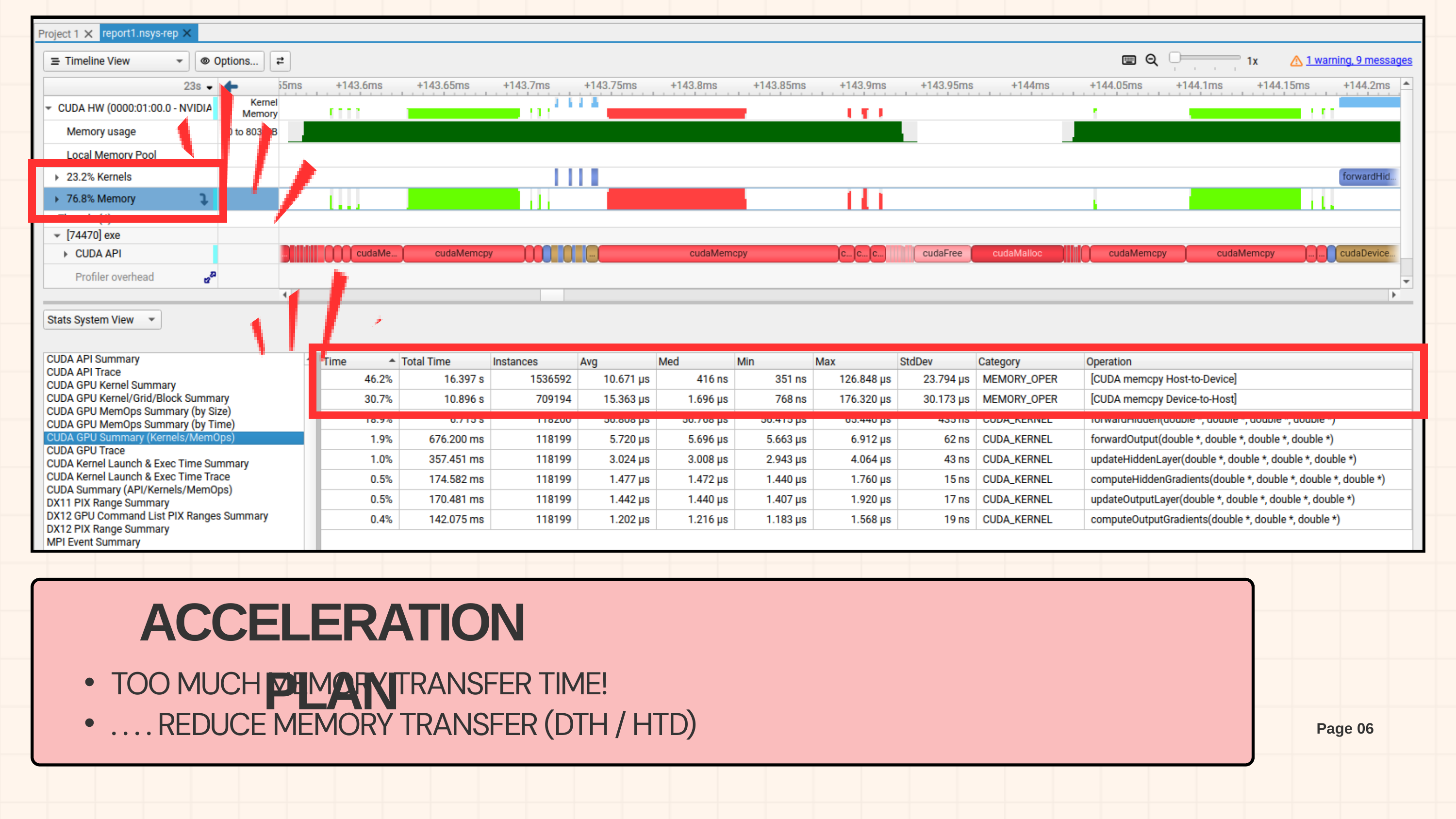

ACCELERATION PLAN
TOO MUCH MEMORY TRANSFER TIME!
. . . . REDUCE MEMORY TRANSFER (DTH / HTD)
Page 06